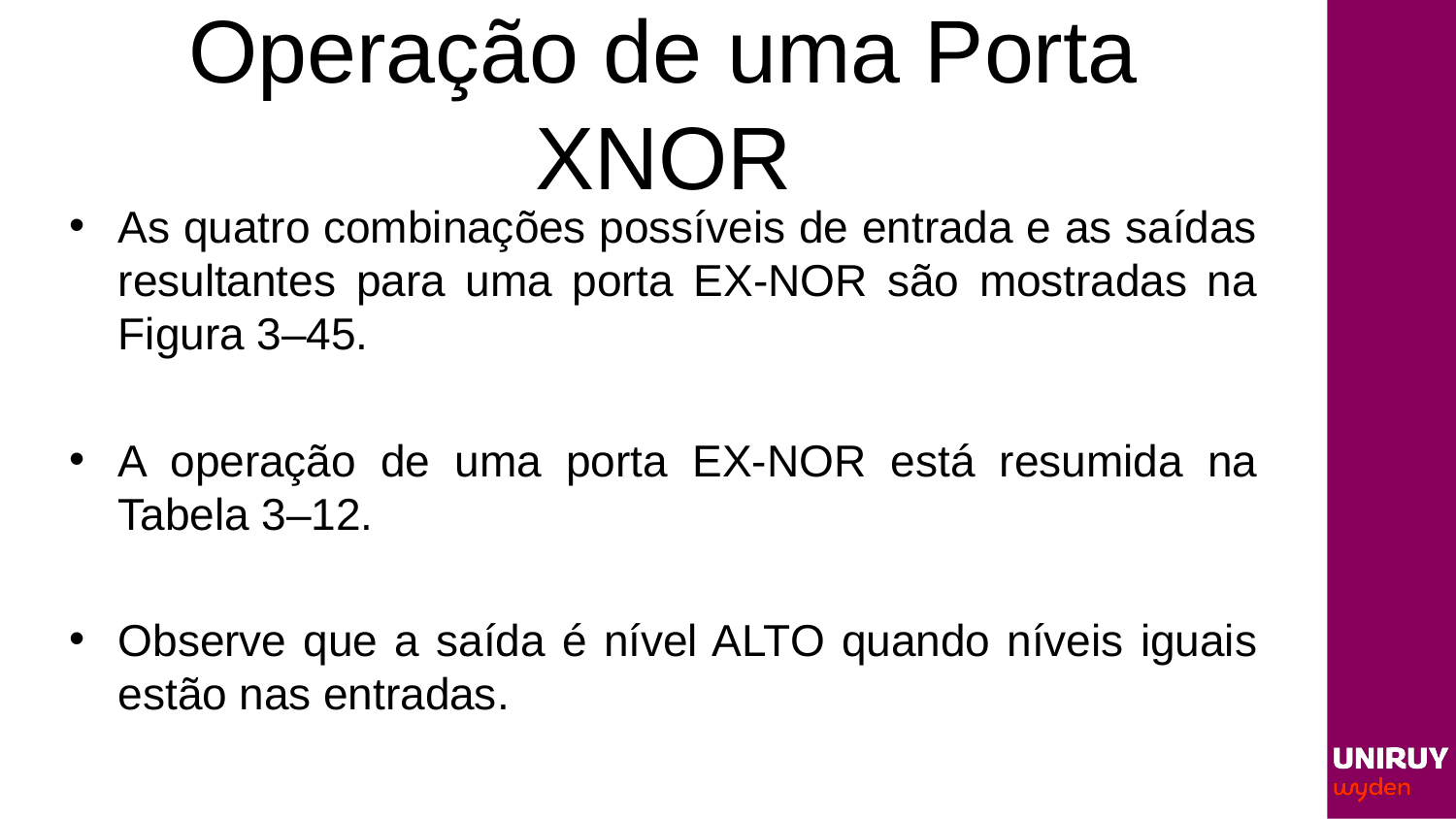

# Operação de uma Porta XNOR
As quatro combinações possíveis de entrada e as saídas resultantes para uma porta EX-NOR são mostradas na Figura 3–45.

A operação de uma porta EX-NOR está resumida na Tabela 3–12.

Observe que a saída é nível ALTO quando níveis iguais estão nas entradas.